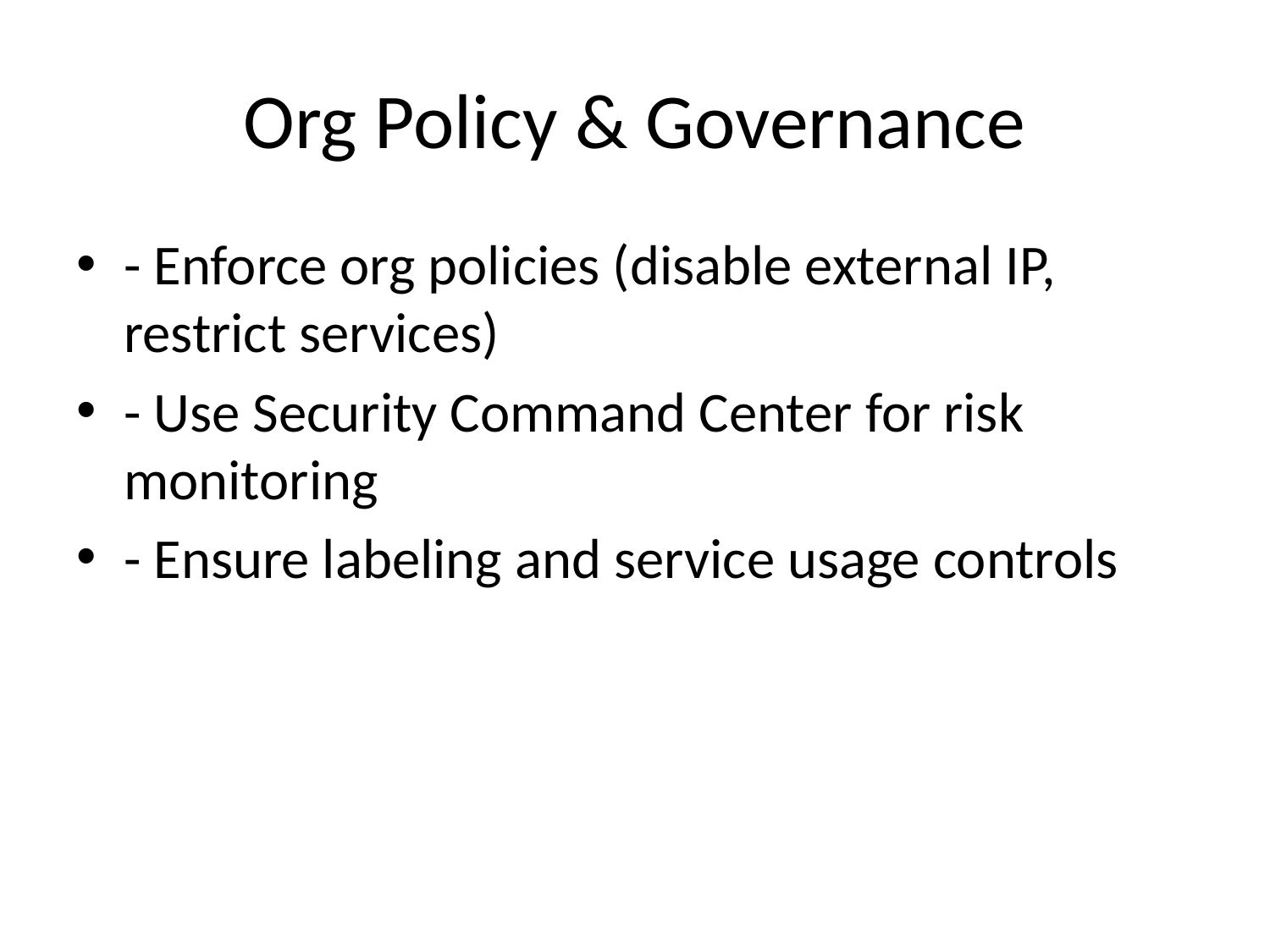

# Org Policy & Governance
- Enforce org policies (disable external IP, restrict services)
- Use Security Command Center for risk monitoring
- Ensure labeling and service usage controls